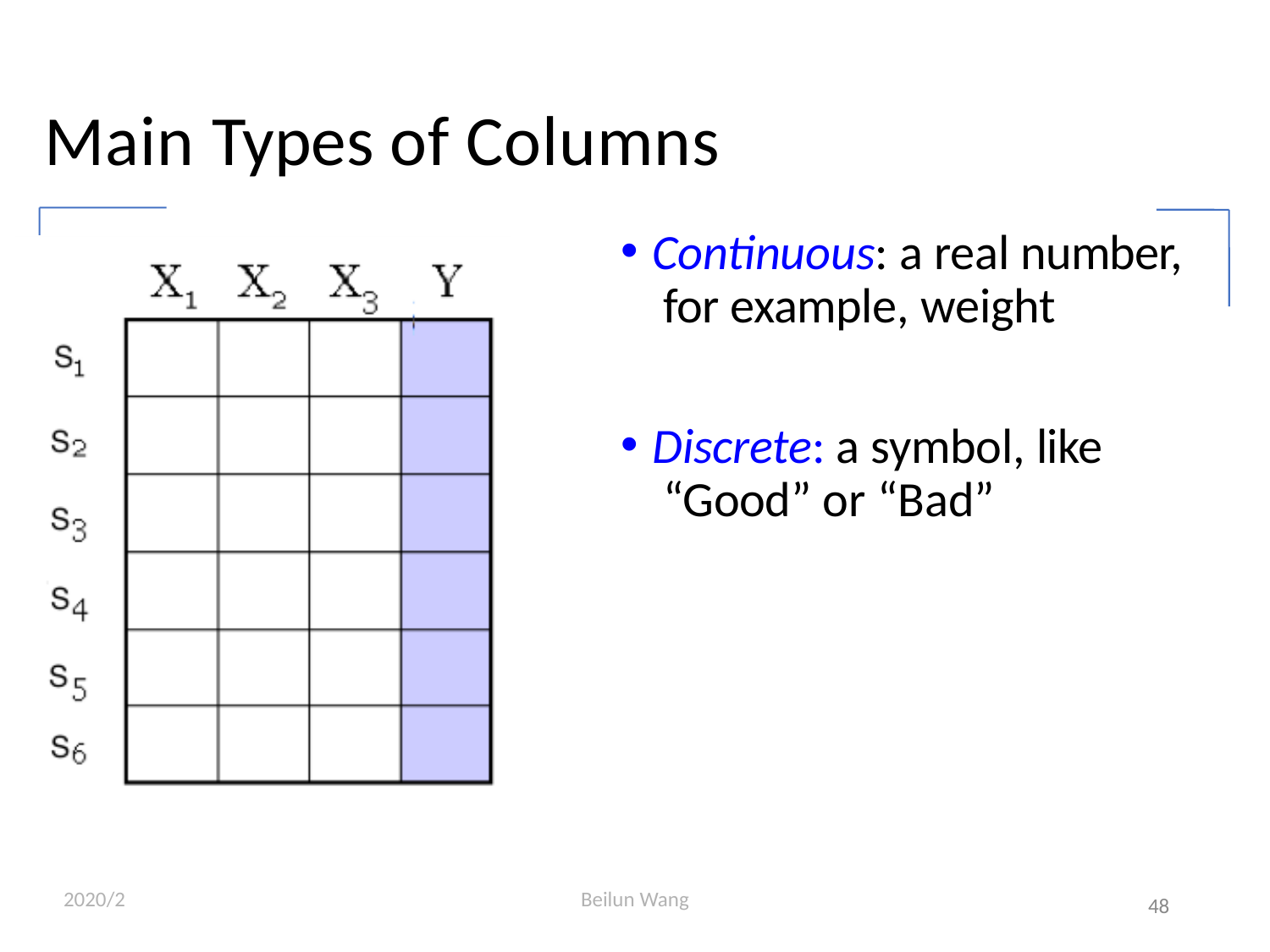

# Main Types of Columns
Continuous: a real number,  for example, weight

Discrete: a symbol, like  “Good” or “Bad”

2020/2
Beilun Wang
48